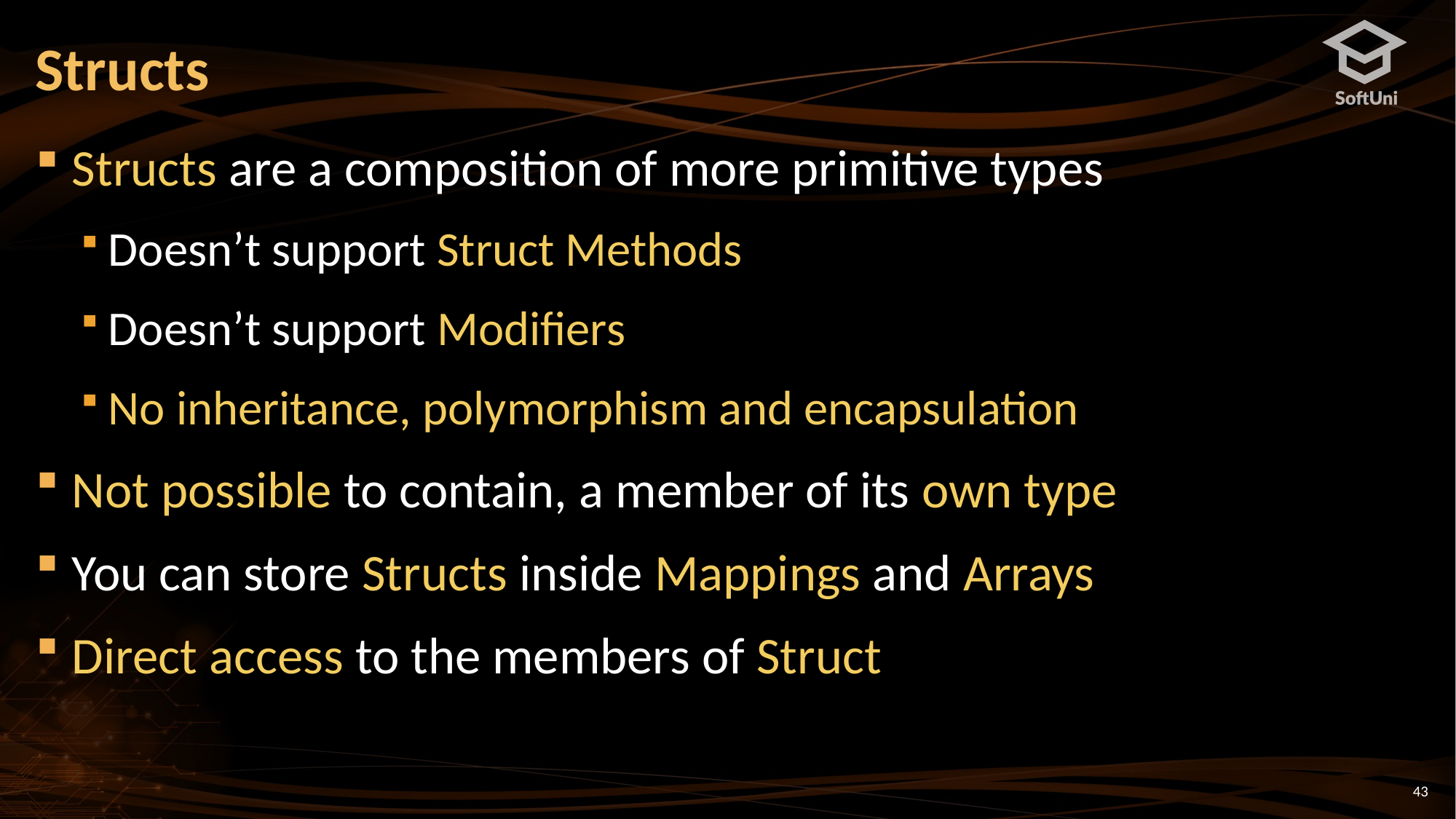

# Structs
Structs are a composition of more primitive types
Doesn’t support Struct Methods
Doesn’t support Modifiers
No inheritance, polymorphism and encapsulation
Not possible to contain, a member of its own type
You can store Structs inside Mappings and Arrays
Direct access to the members of Struct
43